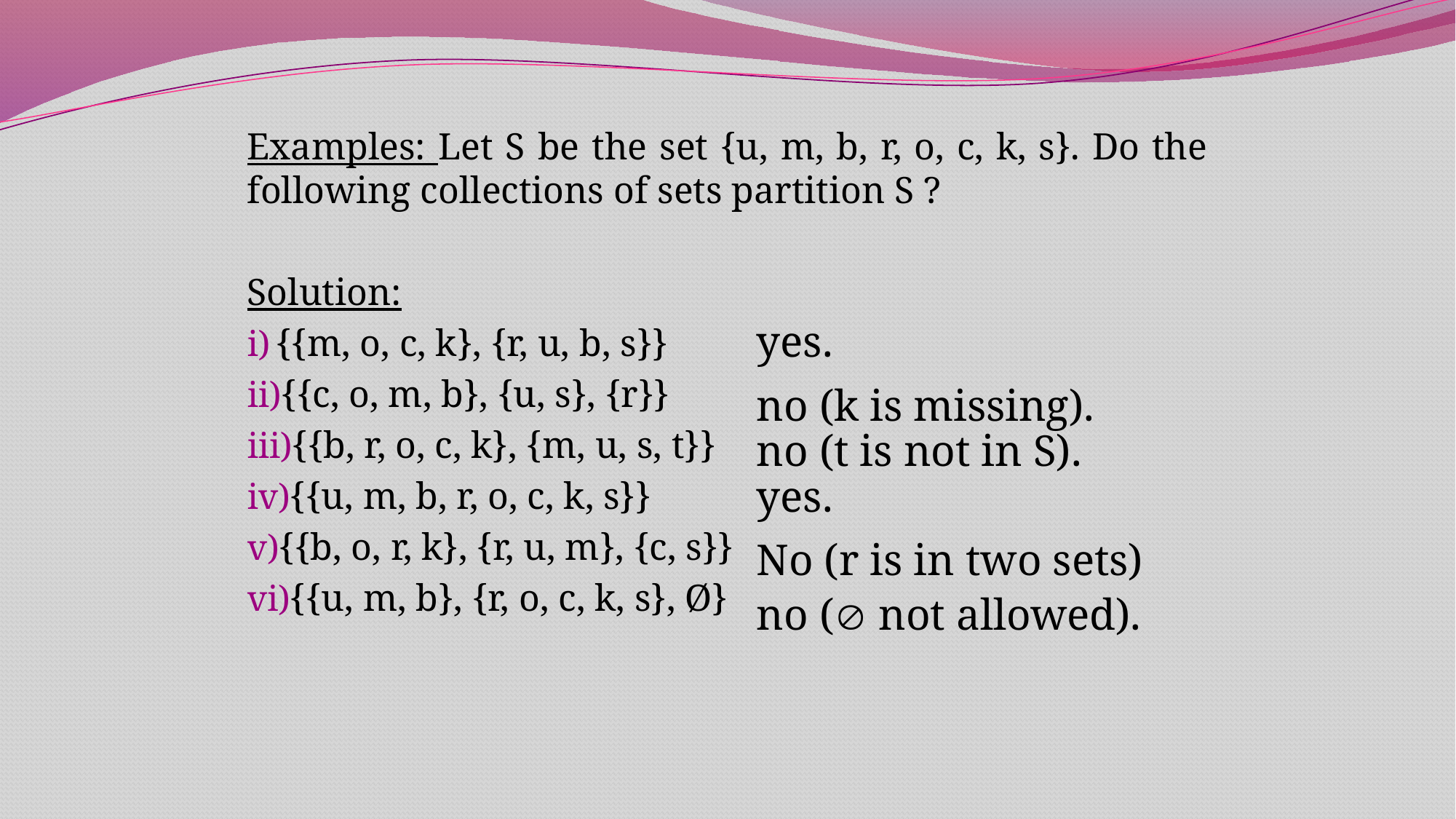

Examples: Let S be the set {u, m, b, r, o, c, k, s}. Do the following collections of sets partition S ?

Solution:
{{m, o, c, k}, {r, u, b, s}}
{{c, o, m, b}, {u, s}, {r}}
{{b, r, o, c, k}, {m, u, s, t}}
{{u, m, b, r, o, c, k, s}}
{{b, o, r, k}, {r, u, m}, {c, s}}
{{u, m, b}, {r, o, c, k, s}, Ø}

yes.
no (k is missing).
no (t is not in S).
yes.
No (r is in two sets)
no (∅ not allowed).